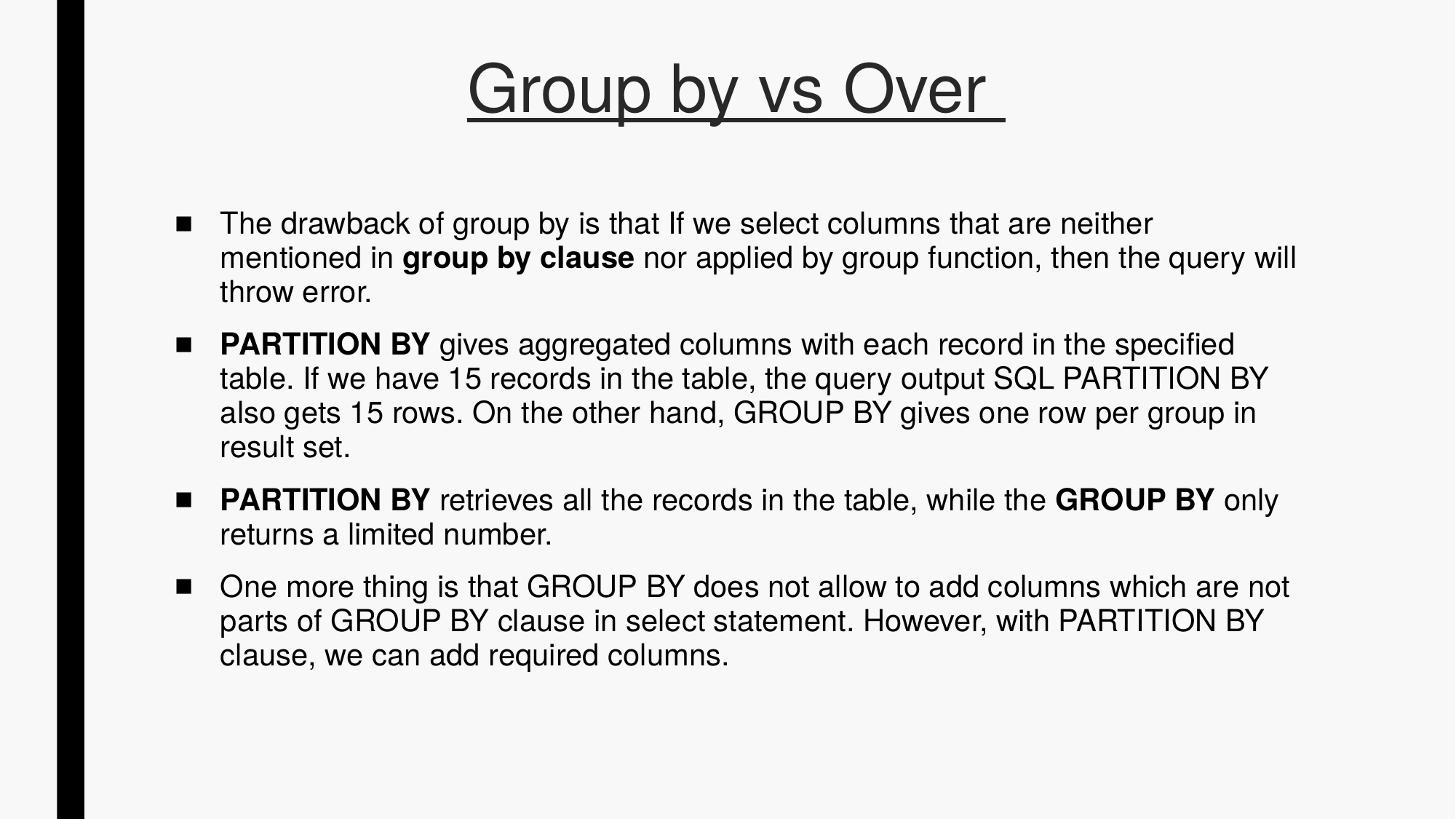

# Group by vs Over
The drawback of group by is that If we select columns that are neither mentioned in group by clause nor applied by group function, then the query will throw error.
PARTITION BY gives aggregated columns with each record in the specified table. If we have 15 records in the table, the query output SQL PARTITION BY also gets 15 rows. On the other hand, GROUP BY gives one row per group in result set.
PARTITION BY retrieves all the records in the table, while the GROUP BY only returns a limited number.
One more thing is that GROUP BY does not allow to add columns which are not parts of GROUP BY clause in select statement. However, with PARTITION BY clause, we can add required columns.